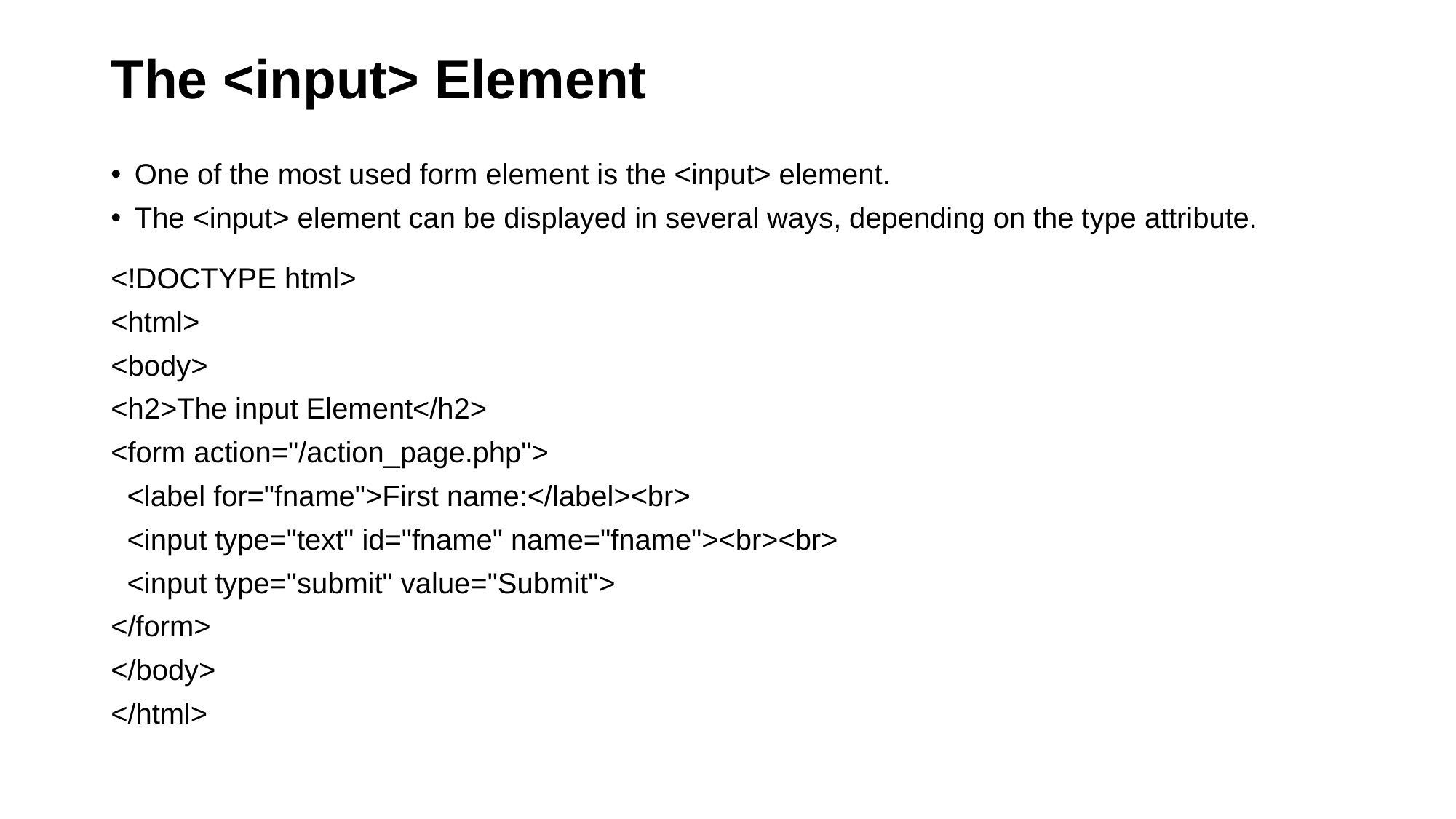

# The <input> Element
One of the most used form element is the <input> element.
The <input> element can be displayed in several ways, depending on the type attribute.
<!DOCTYPE html>
<html>
<body>
<h2>The input Element</h2>
<form action="/action_page.php">
  <label for="fname">First name:</label><br>
  <input type="text" id="fname" name="fname"><br><br>
  <input type="submit" value="Submit">
</form>
</body>
</html>